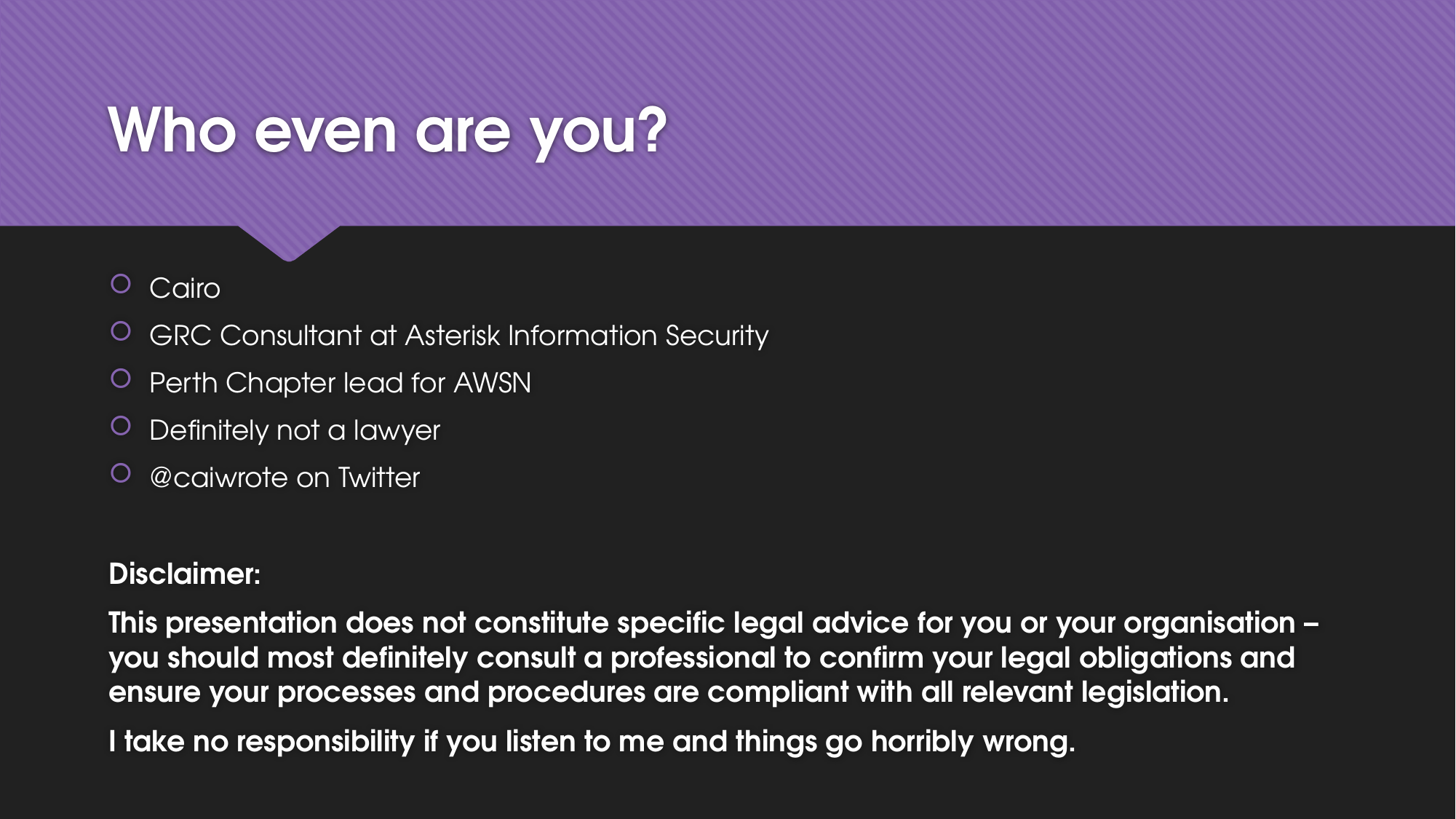

# Who even are you?
Cairo
GRC Consultant at Asterisk Information Security
Perth Chapter lead for AWSN
Definitely not a lawyer
@caiwrote on Twitter

Disclaimer:
This presentation does not constitute specific legal advice for you or your organisation – you should most definitely consult a professional to confirm your legal obligations and ensure your processes and procedures are compliant with all relevant legislation.
I take no responsibility if you listen to me and things go horribly wrong.